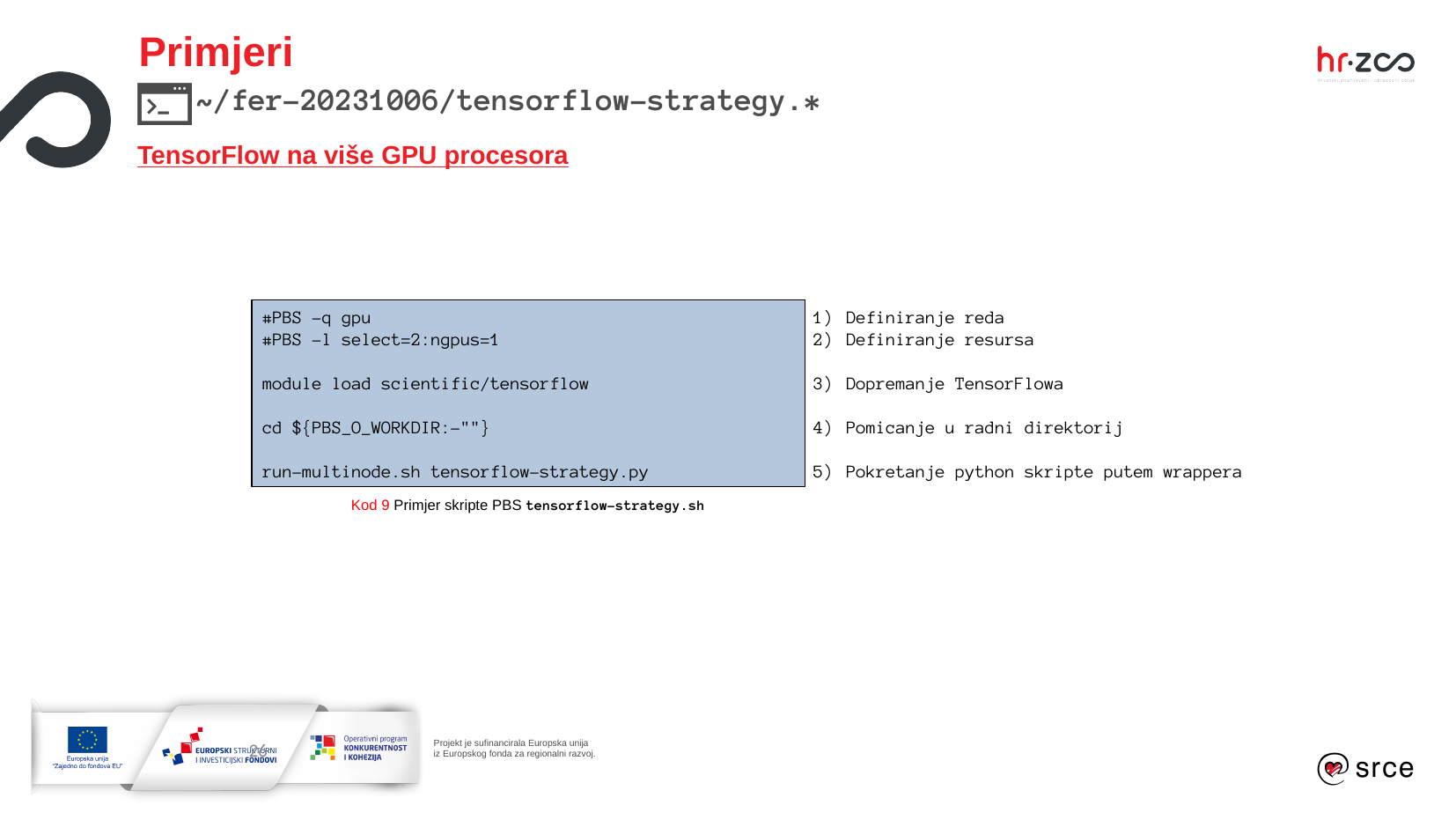

Primjeri
     ~/fer-20231006/tensorflow-strategy.*
TensorFlow na više GPU procesora
#PBS -q gpu
#PBS -l select=2:ngpus=1

module load scientific/tensorflow

cd ${PBS_O_WORKDIR:-""}

run-multinode.sh tensorflow-strategy.py
Definiranje reda
Definiranje resursa

Dopremanje TensorFlowa

Pomicanje u radni direktorij

Pokretanje python skripte putem wrappera
Kod 9 Primjer skripte PBS tensorflow-strategy.sh
26